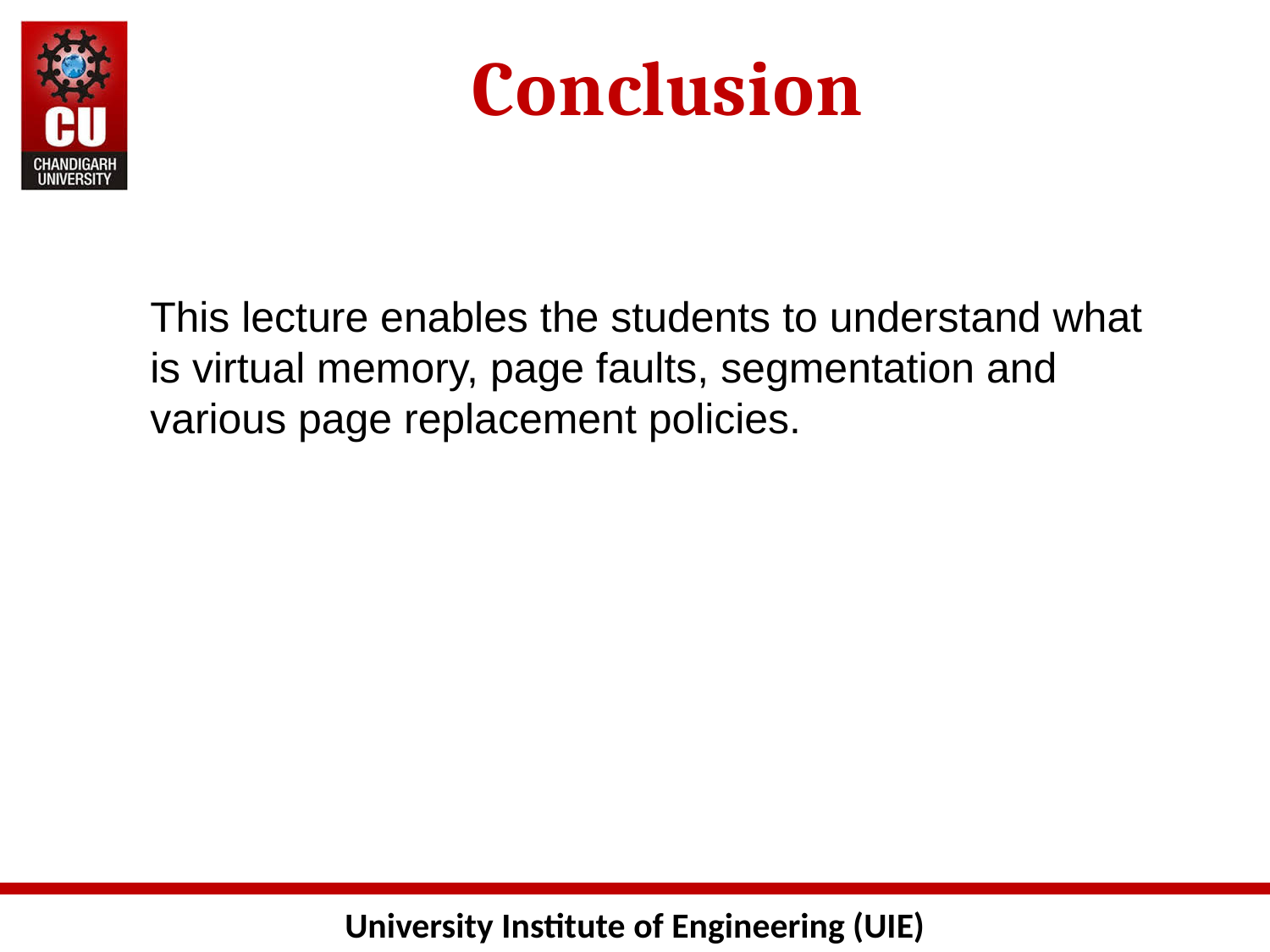

# Conclusion

This lecture enables the students to understand what is virtual memory, page faults, segmentation and various page replacement policies.